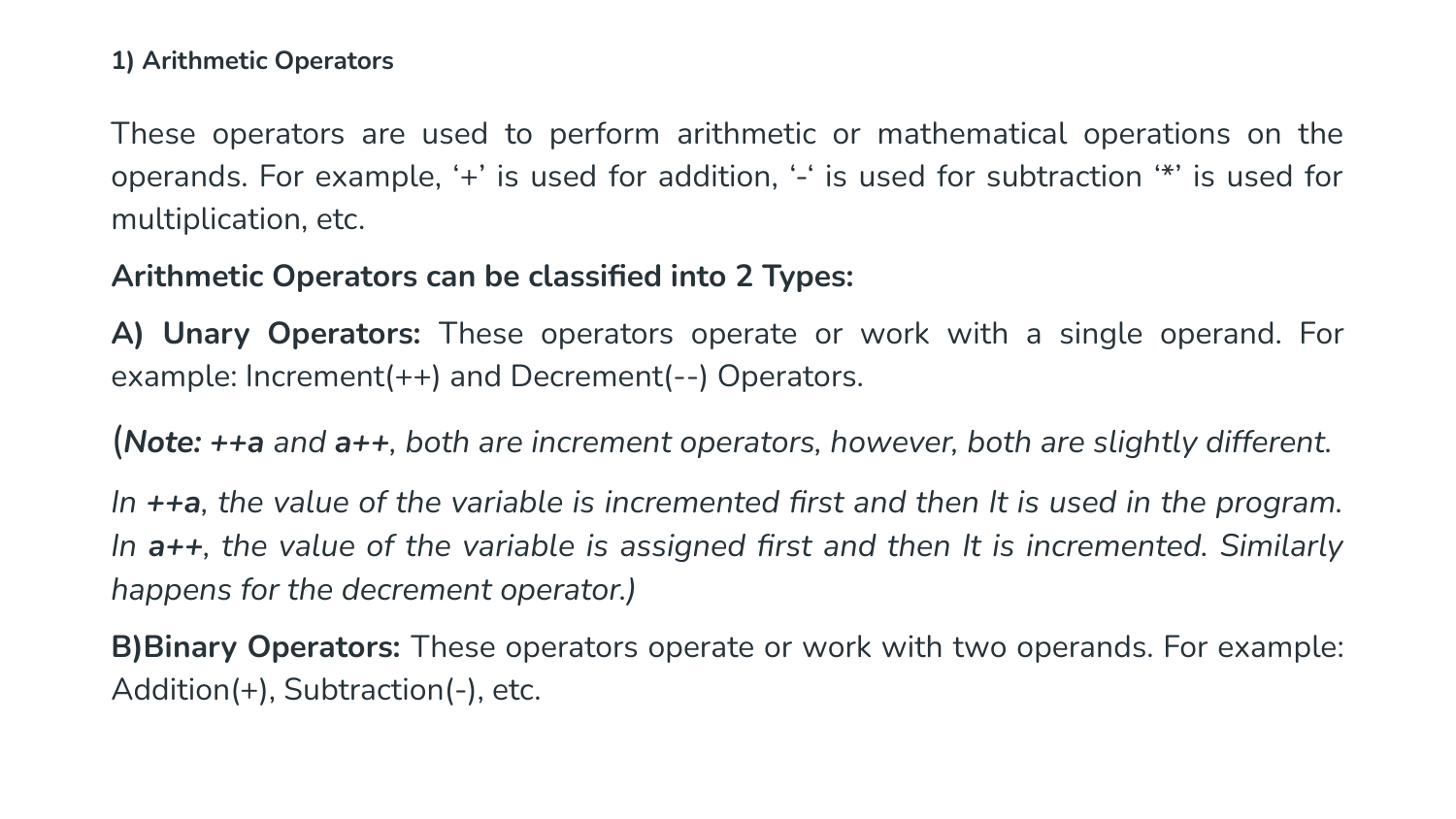

1) Arithmetic Operators
These operators are used to perform arithmetic or mathematical operations on the operands. For example, ‘+’ is used for addition, ‘-‘ is used for subtraction ‘*’ is used for multiplication, etc.
Arithmetic Operators can be classified into 2 Types:
A) Unary Operators: These operators operate or work with a single operand. For example: Increment(++) and Decrement(--) Operators.
(Note: ++a and a++, both are increment operators, however, both are slightly different.
In ++a, the value of the variable is incremented first and then It is used in the program. In a++, the value of the variable is assigned first and then It is incremented. Similarly happens for the decrement operator.)
B)Binary Operators: These operators operate or work with two operands. For example: Addition(+), Subtraction(-), etc.